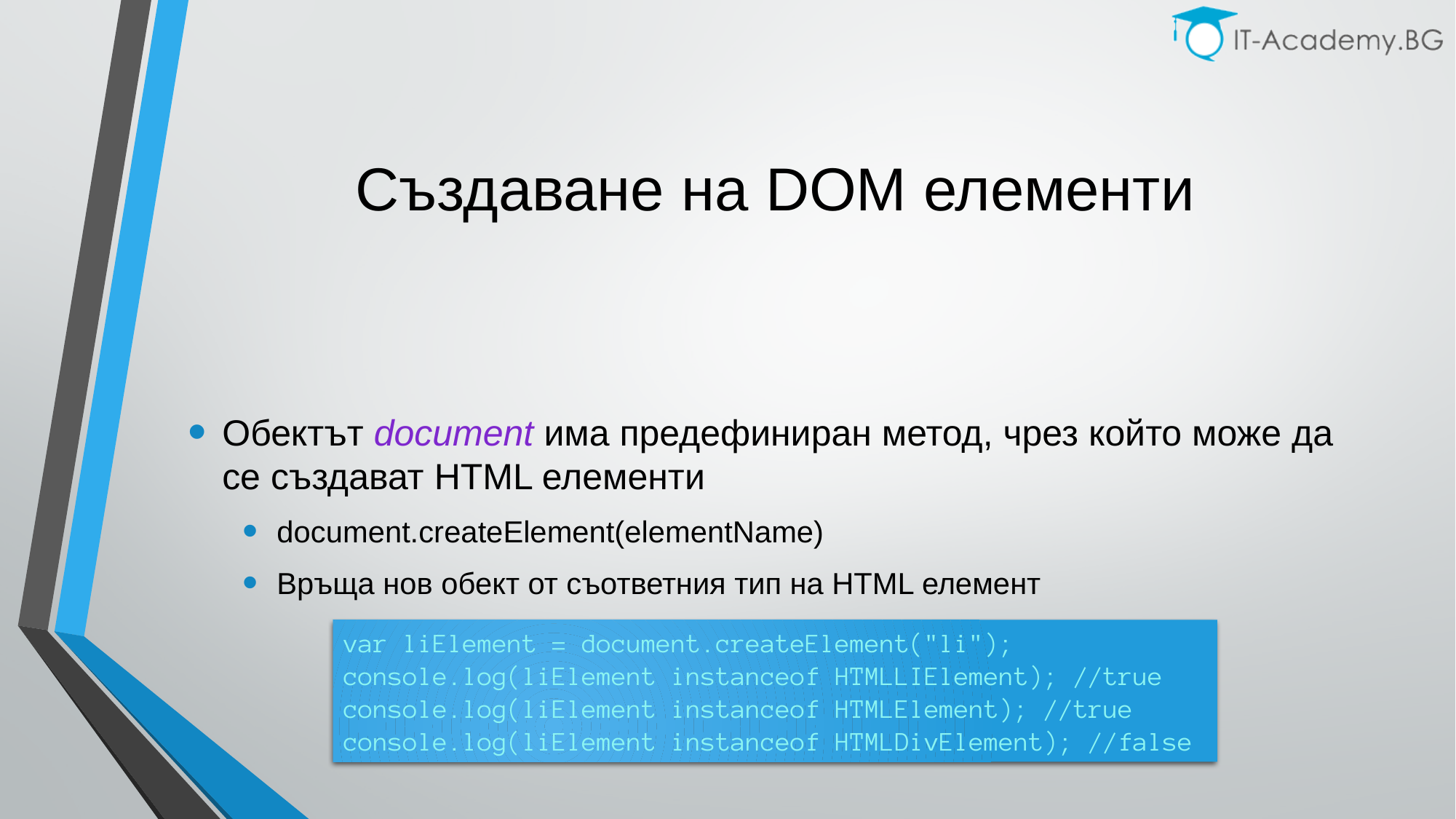

# Създаване на DOM елементи
Обектът document има предефиниран метод, чрез който може да се създават HTML елементи
document.createElement(elementName)
Връща нов обект от съответния тип на HTML елемент
var liElement = document.createElement("li"); console.log(liElement instanceof HTMLLIElement); //true console.log(liElement instanceof HTMLElement); //true console.log(liElement instanceof HTMLDivElement); //false